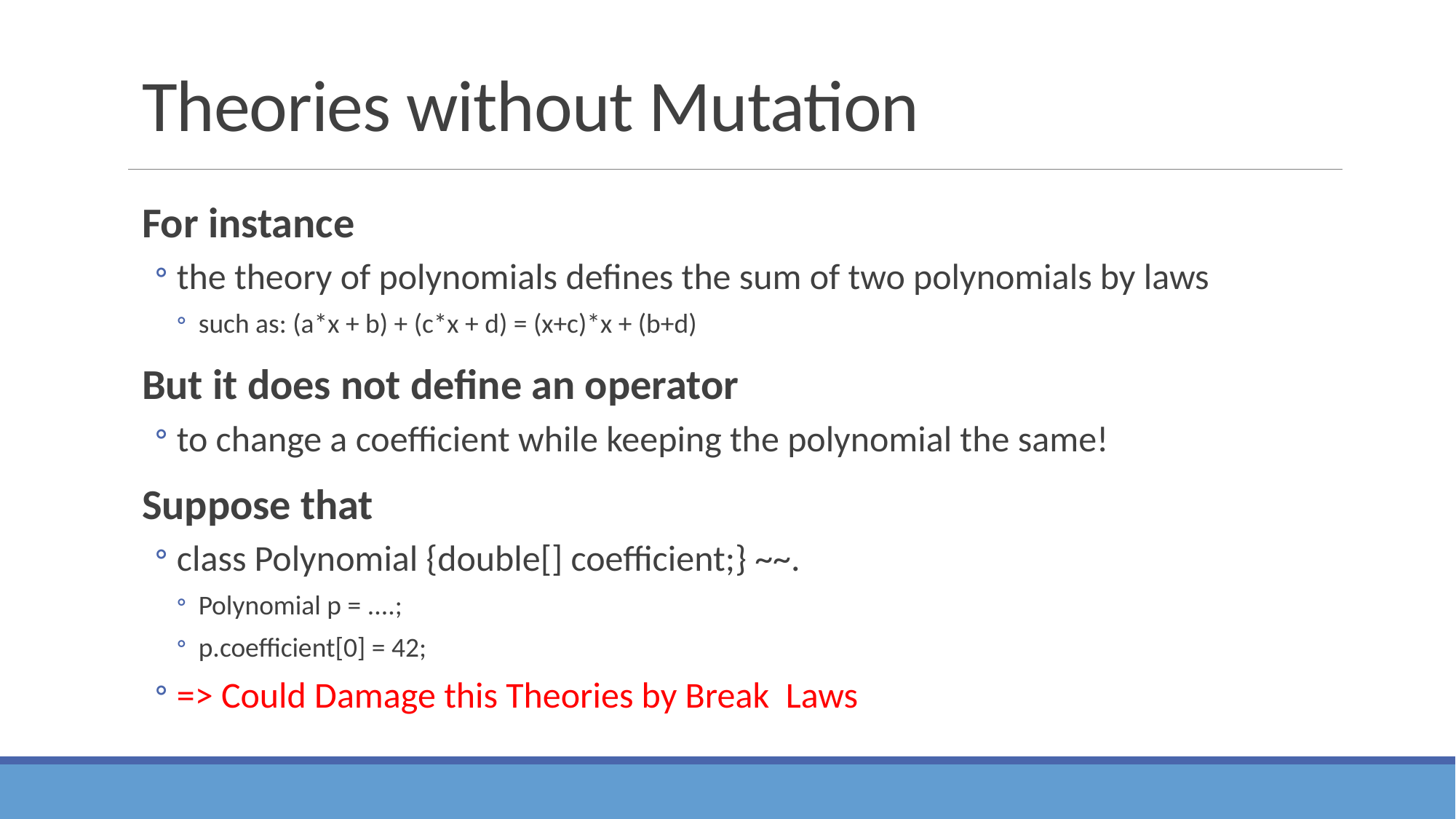

# Theories without Mutation
For instance
the theory of polynomials defines the sum of two polynomials by laws
such as: (a*x + b) + (c*x + d) = (x+c)*x + (b+d)
But it does not define an operator
to change a coefficient while keeping the polynomial the same!
Suppose that
class Polynomial {double[] coefficient;} ~~.
Polynomial p = ....;
p.coefficient[0] = 42;
=> Could Damage this Theories by Break  Laws